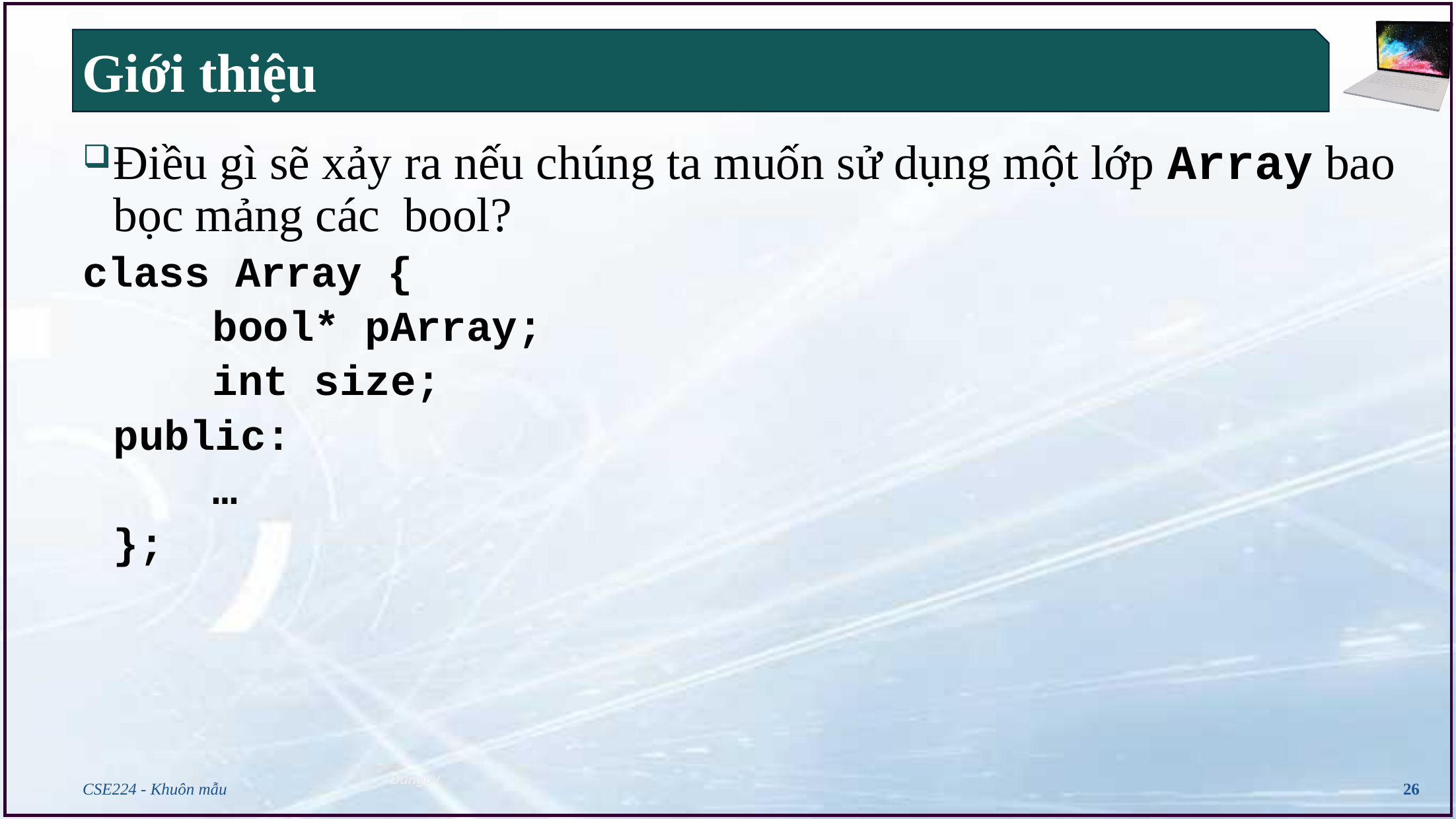

# Giới thiệu
Điều gì sẽ xảy ra nếu chúng ta muốn sử dụng một lớp Array bao bọc mảng các  bool?
class Array {
		bool* pArray;
		int size;
	public:
		…
	};
CSE224 - Khuôn mẫu
26